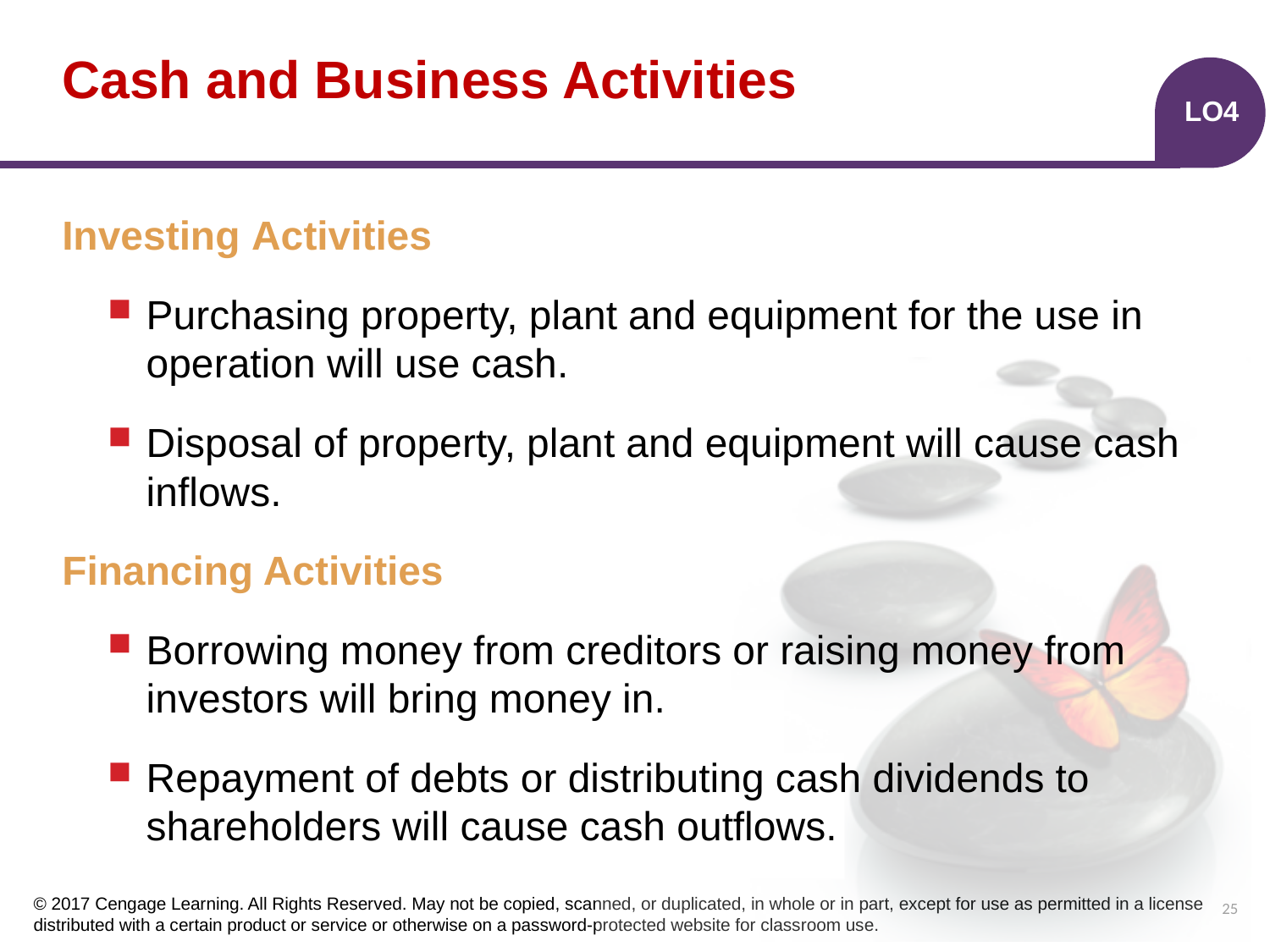

# Cash and Business Activities
LO4
Investing Activities
Purchasing property, plant and equipment for the use in operation will use cash.
Disposal of property, plant and equipment will cause cash inflows.
Financing Activities
Borrowing money from creditors or raising money from investors will bring money in.
Repayment of debts or distributing cash dividends to shareholders will cause cash outflows.
25